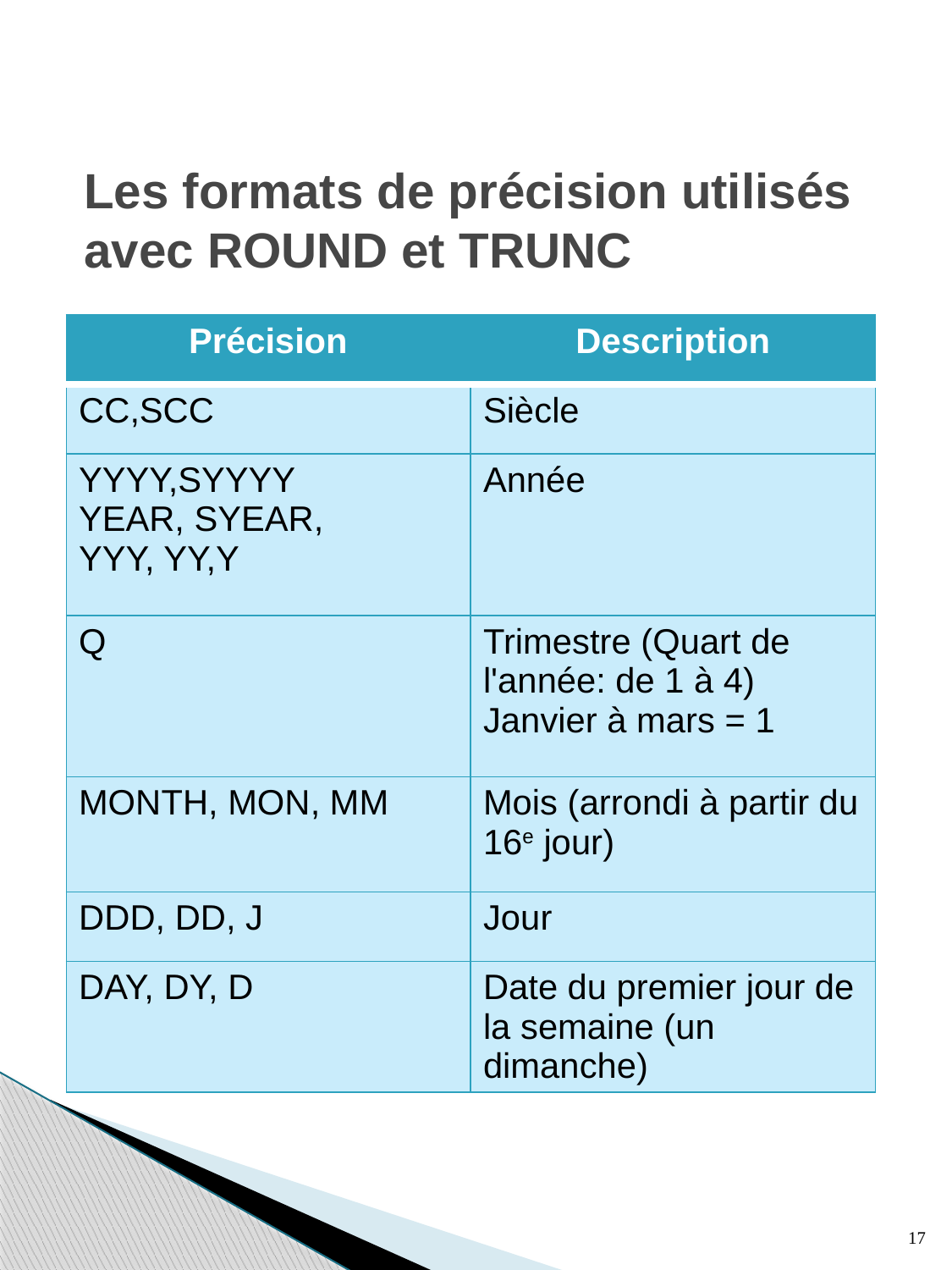

# Les formats de précision utilisés avec ROUND et TRUNC
| Précision | Description |
| --- | --- |
| CC,SCC | Siècle |
| YYYY,SYYYY YEAR, SYEAR, YYY, YY,Y | Année |
| Q | Trimestre (Quart de l'année: de 1 à 4) Janvier à mars = 1 |
| MONTH, MON, MM | Mois (arrondi à partir du 16e jour) |
| DDD, DD, J | Jour |
| DAY, DY, D | Date du premier jour de la semaine (un dimanche) |
17